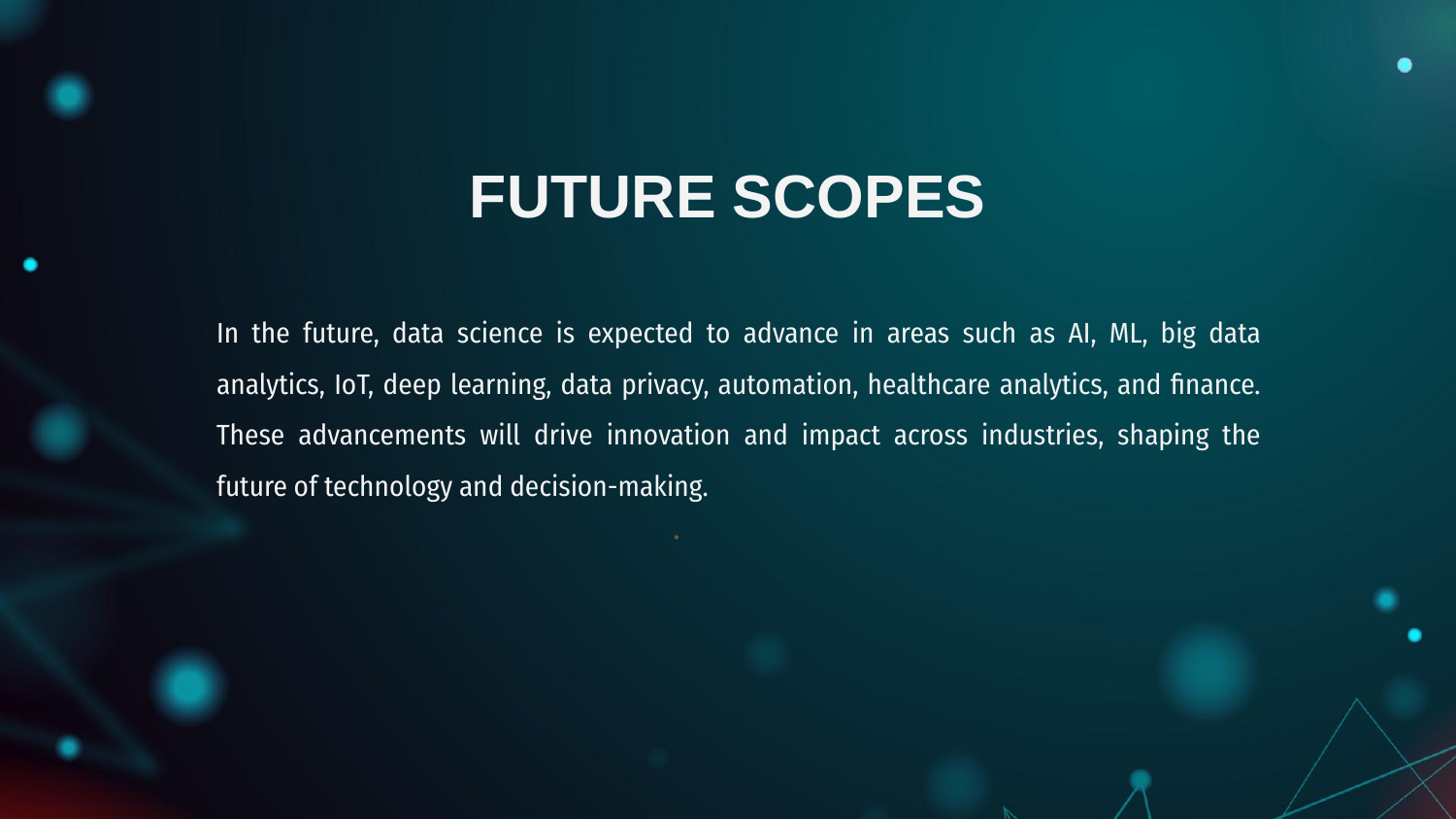

# FUTURE SCOPES
In the future, data science is expected to advance in areas such as AI, ML, big data analytics, IoT, deep learning, data privacy, automation, healthcare analytics, and finance. These advancements will drive innovation and impact across industries, shaping the future of technology and decision-making.